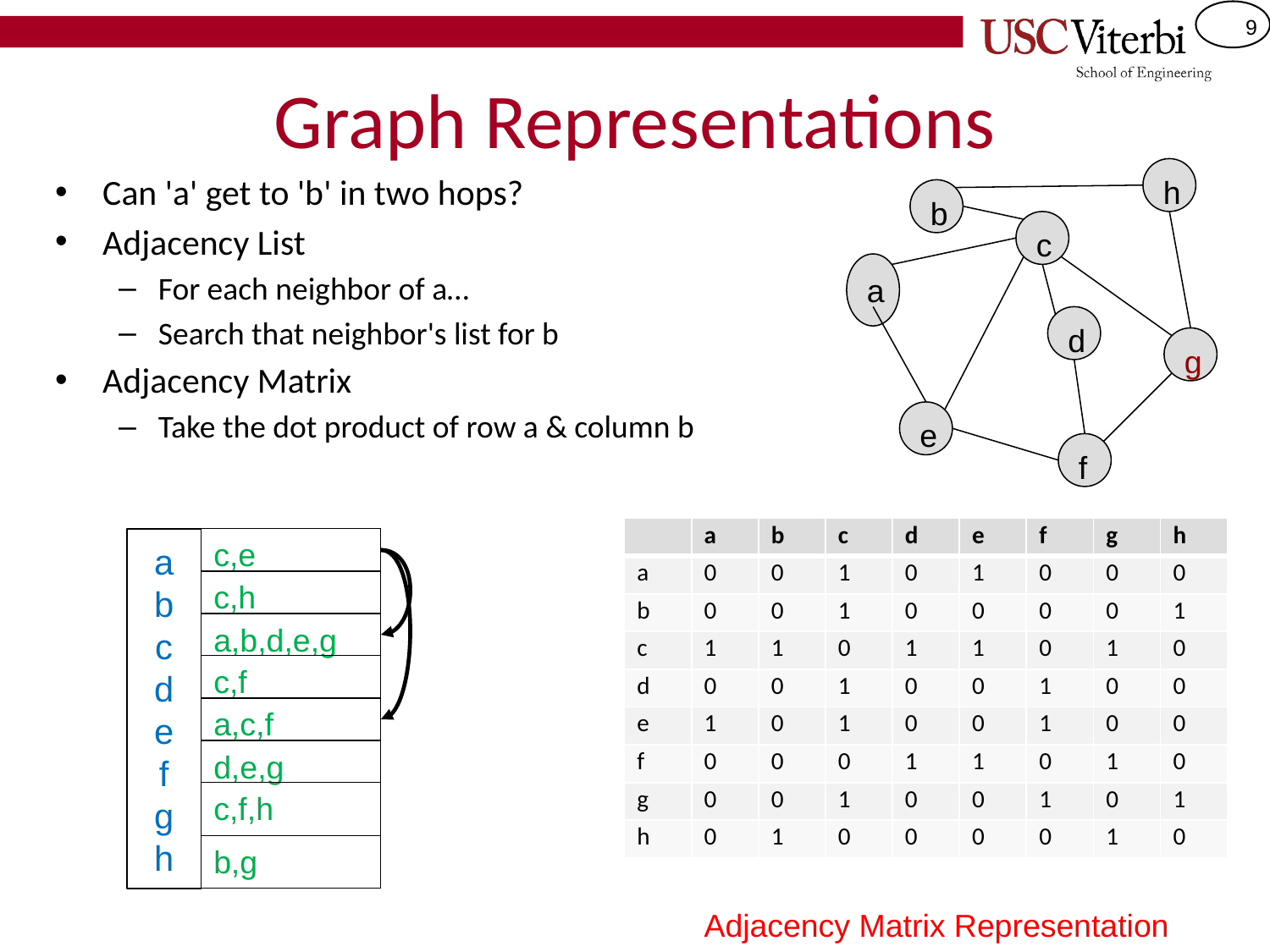

# Graph Representations
h
Can 'a' get to 'b' in two hops?
Adjacency List
For each neighbor of a…
Search that neighbor's list for b
Adjacency Matrix
Take the dot product of row a & column b

b
c
a
d
g
e
f
|  | a | b | c | d | e | f | g | h |
| --- | --- | --- | --- | --- | --- | --- | --- | --- |
| a | 0 | 0 | 1 | 0 | 1 | 0 | 0 | 0 |
| b | 0 | 0 | 1 | 0 | 0 | 0 | 0 | 1 |
| c | 1 | 1 | 0 | 1 | 1 | 0 | 1 | 0 |
| d | 0 | 0 | 1 | 0 | 0 | 1 | 0 | 0 |
| e | 1 | 0 | 1 | 0 | 0 | 1 | 0 | 0 |
| f | 0 | 0 | 0 | 1 | 1 | 0 | 1 | 0 |
| g | 0 | 0 | 1 | 0 | 0 | 1 | 0 | 1 |
| h | 0 | 1 | 0 | 0 | 0 | 0 | 1 | 0 |
a
b
c
d
e
f
g
h
c,e
c,h
a,b,d,e,g
c,f
a,c,f
d,e,g
c,f,h
b,g
Adjacency Matrix Representation